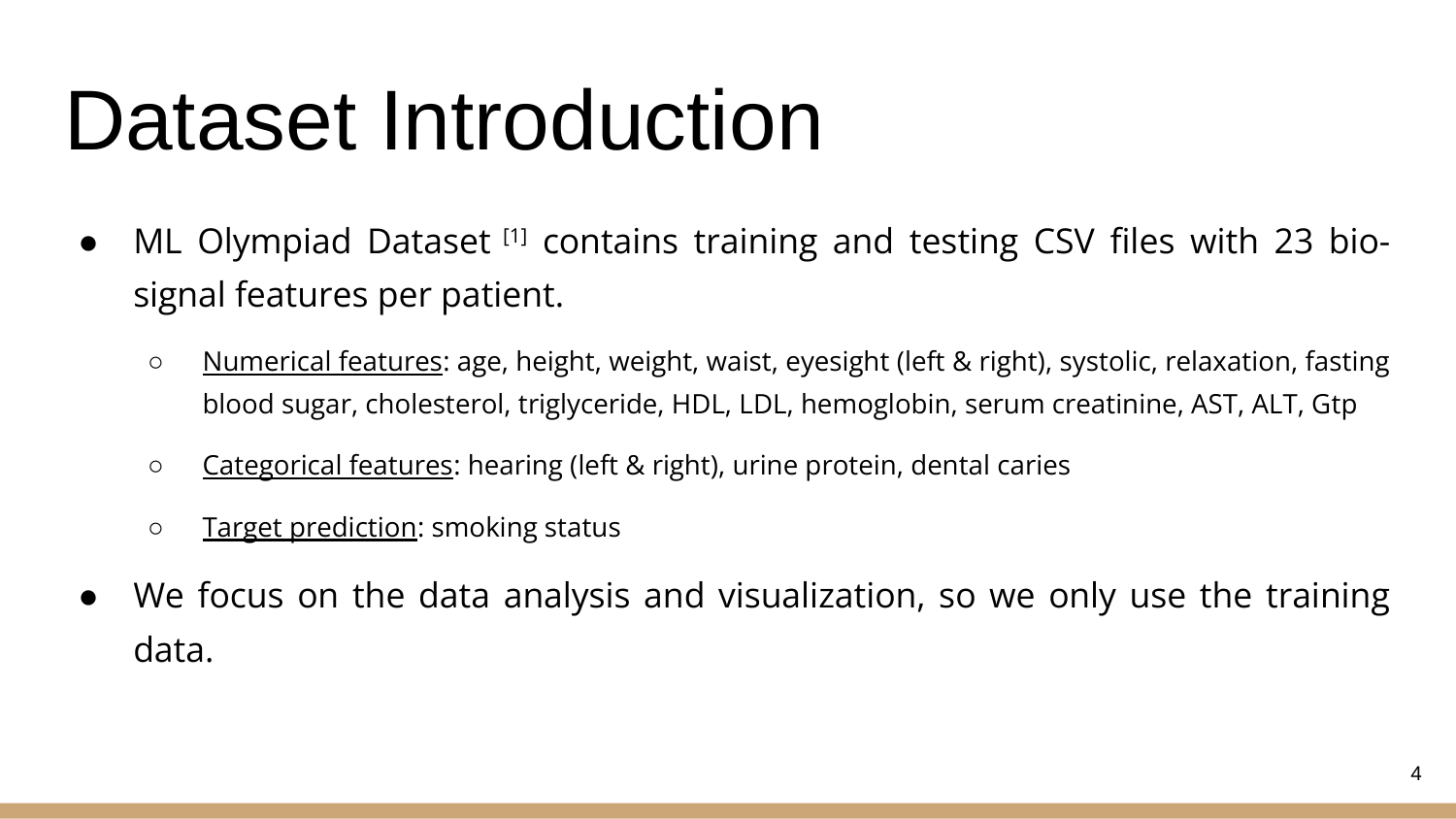

# Dataset Introduction
ML Olympiad Dataset [1] contains training and testing CSV files with 23 bio-signal features per patient.
Numerical features: age, height, weight, waist, eyesight (left & right), systolic, relaxation, fasting blood sugar, cholesterol, triglyceride, HDL, LDL, hemoglobin, serum creatinine, AST, ALT, Gtp
Categorical features: hearing (left & right), urine protein, dental caries
Target prediction: smoking status
We focus on the data analysis and visualization, so we only use the training data.
4